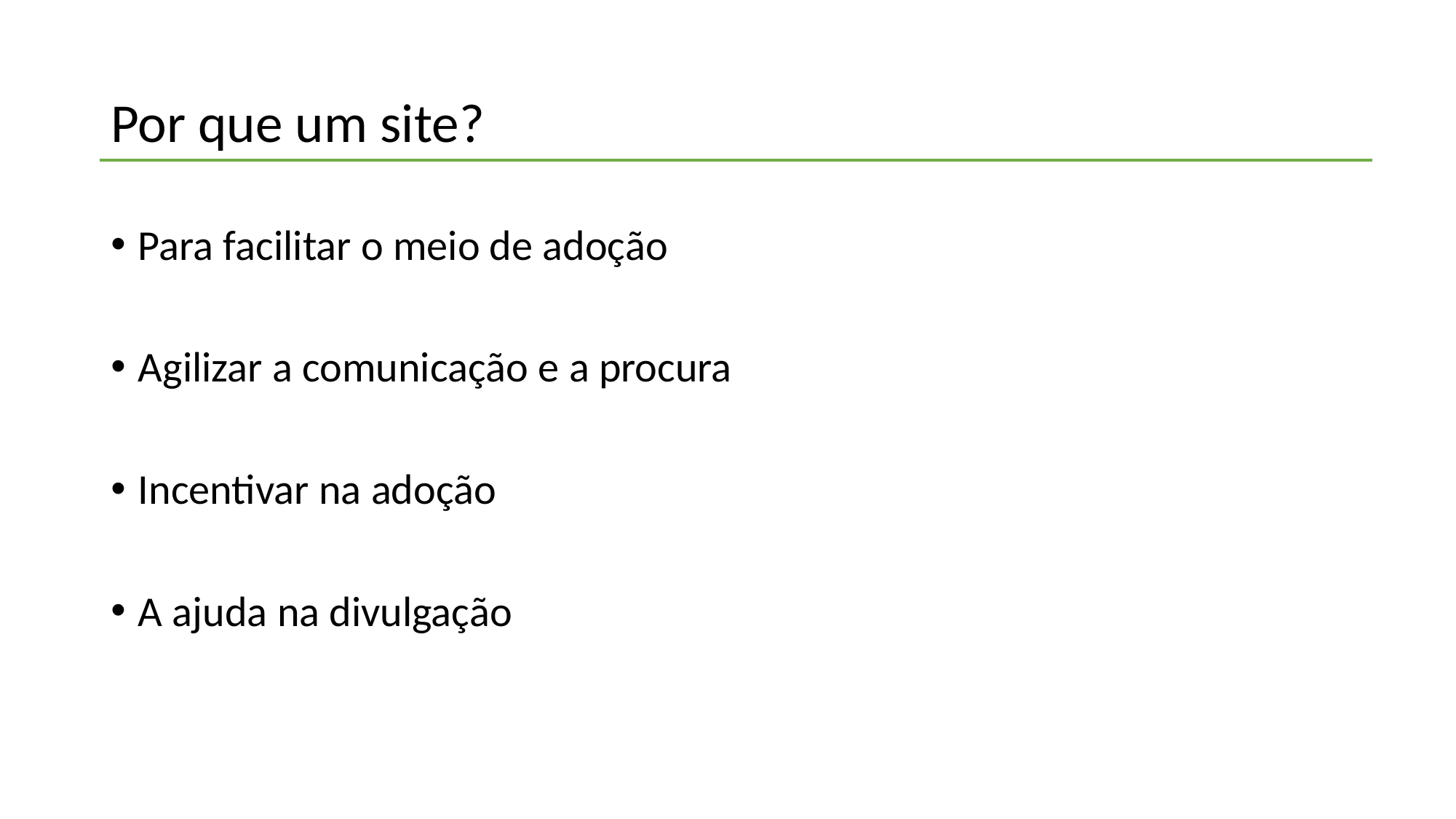

# Por que um site?
Para facilitar o meio de adoção

Agilizar a comunicação e a procura

Incentivar na adoção

A ajuda na divulgação